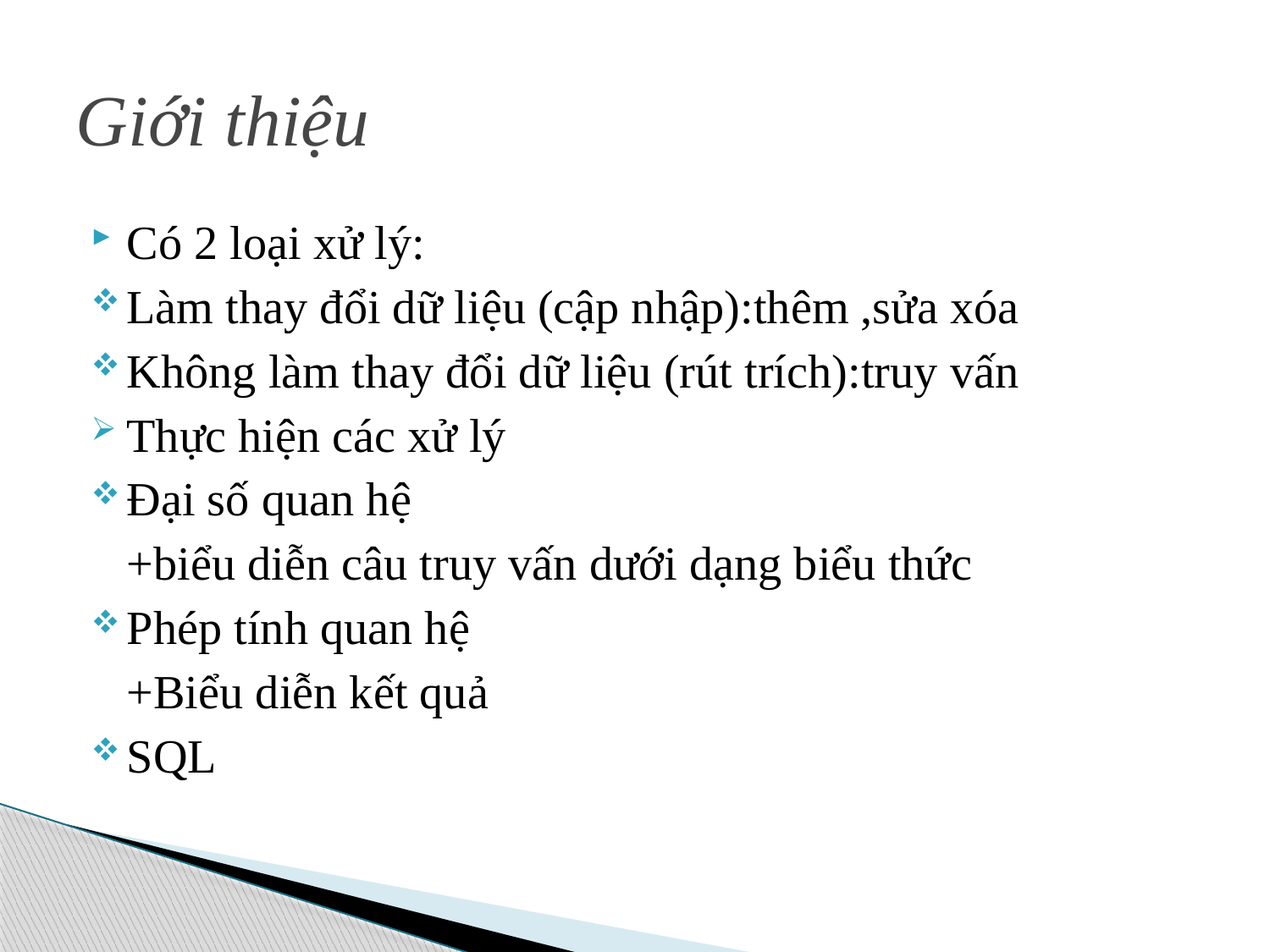

# Giới thiệu
Có 2 loại xử lý:
Làm thay đổi dữ liệu (cập nhập):thêm ,sửa xóa
Không làm thay đổi dữ liệu (rút trích):truy vấn
Thực hiện các xử lý
Đại số quan hệ
	+biểu diễn câu truy vấn dưới dạng biểu thức
Phép tính quan hệ
	+Biểu diễn kết quả
SQL